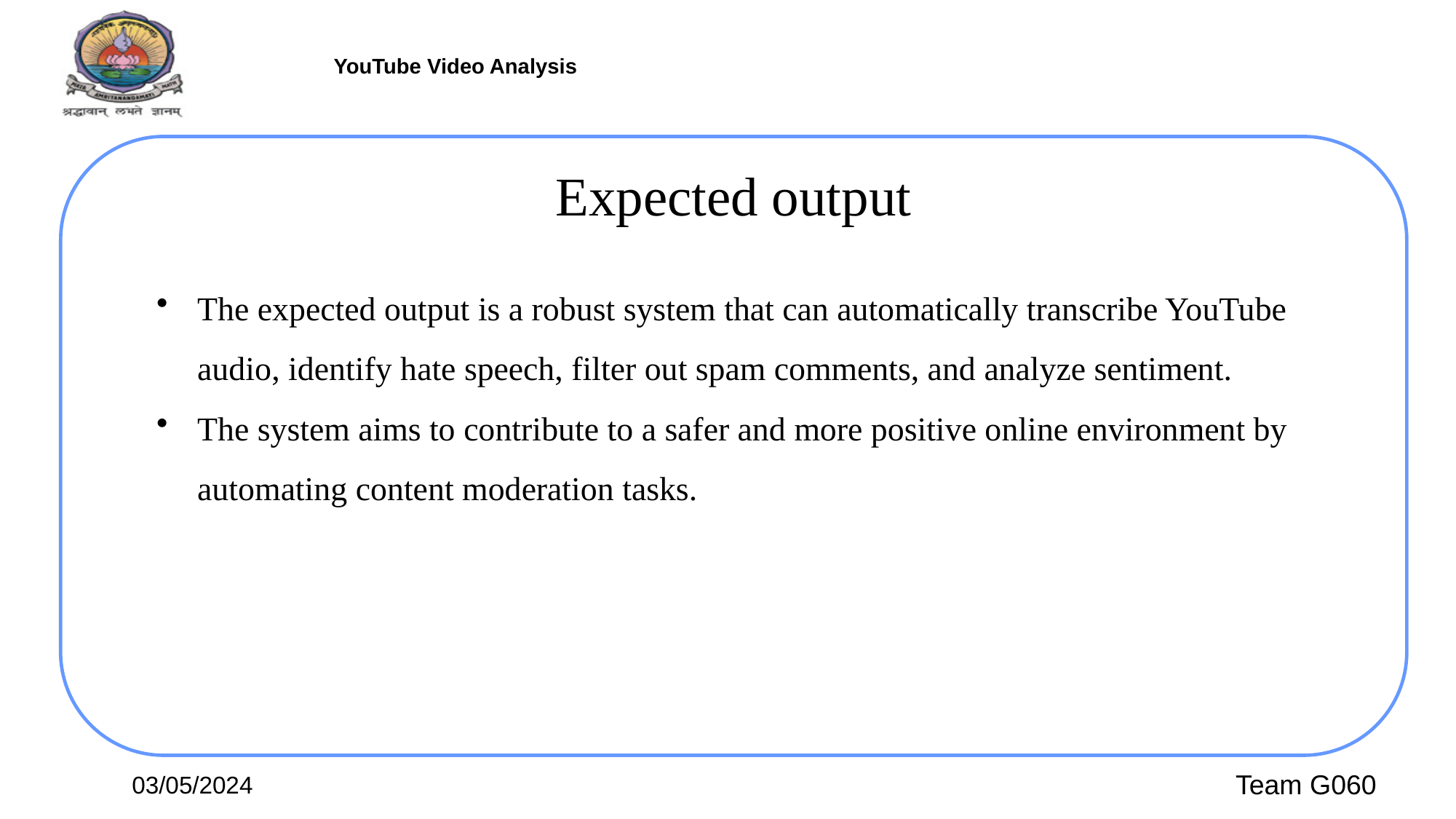

# Expected output
The expected output is a robust system that can automatically transcribe YouTube audio, identify hate speech, filter out spam comments, and analyze sentiment.
The system aims to contribute to a safer and more positive online environment by automating content moderation tasks.